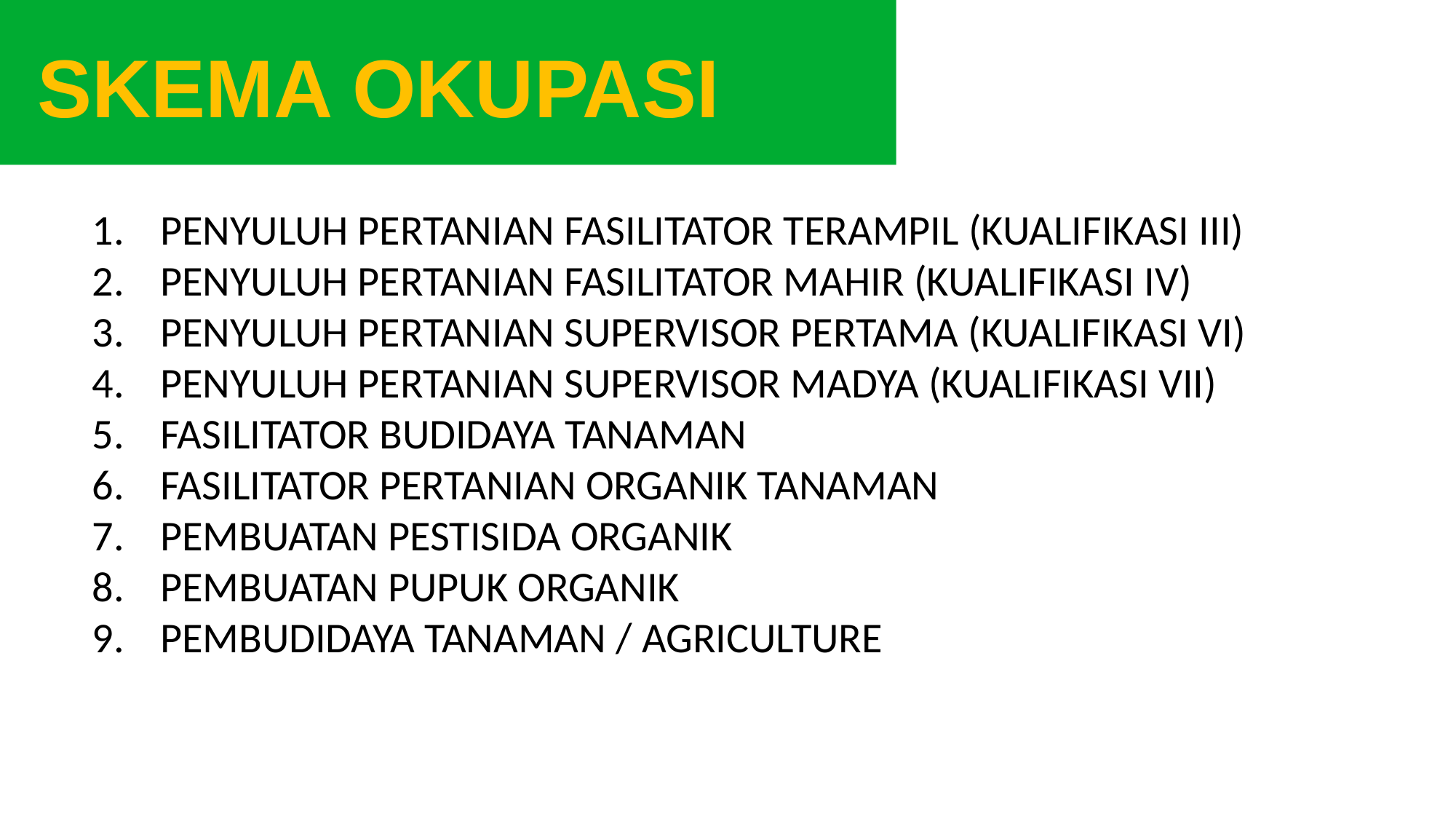

SKEMA OKUPASI
PENYULUH PERTANIAN FASILITATOR TERAMPIL (KUALIFIKASI III)
PENYULUH PERTANIAN FASILITATOR MAHIR (KUALIFIKASI IV)
PENYULUH PERTANIAN SUPERVISOR PERTAMA (KUALIFIKASI VI)
PENYULUH PERTANIAN SUPERVISOR MADYA (KUALIFIKASI VII)
FASILITATOR BUDIDAYA TANAMAN
FASILITATOR PERTANIAN ORGANIK TANAMAN
PEMBUATAN PESTISIDA ORGANIK
PEMBUATAN PUPUK ORGANIK
PEMBUDIDAYA TANAMAN / AGRICULTURE